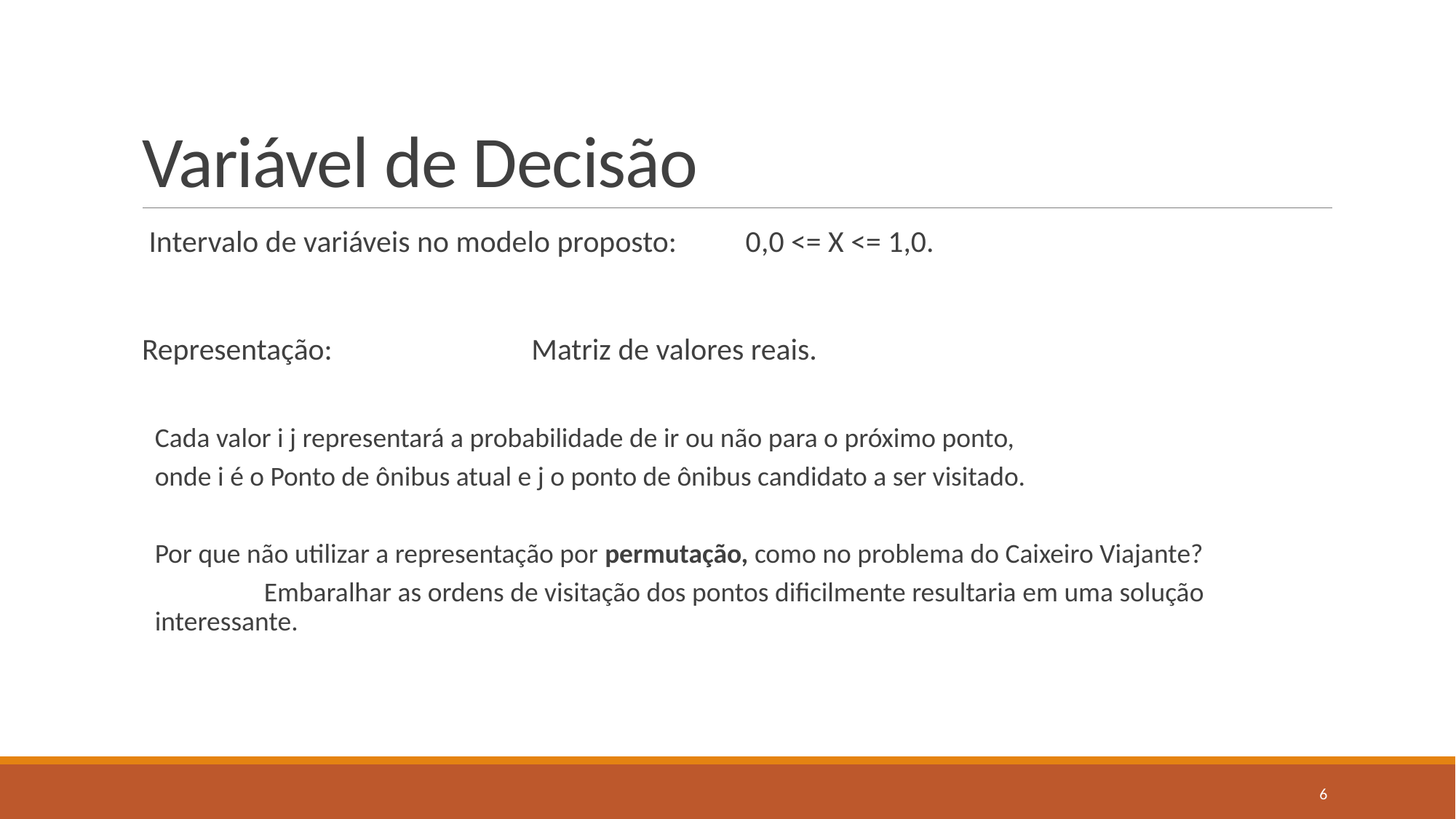

# Variável de Decisão
 Intervalo de variáveis no modelo proposto:          0,0 <= X <= 1,0.

Representação: 		         Matriz de valores reais.

Cada valor i j representará a probabilidade de ir ou não para o próximo ponto,
onde i é o Ponto de ônibus atual e j o ponto de ônibus candidato a ser visitado.

Por que não utilizar a representação por permutação, como no problema do Caixeiro Viajante?
	Embaralhar as ordens de visitação dos pontos dificilmente resultaria em uma solução interessante.

6